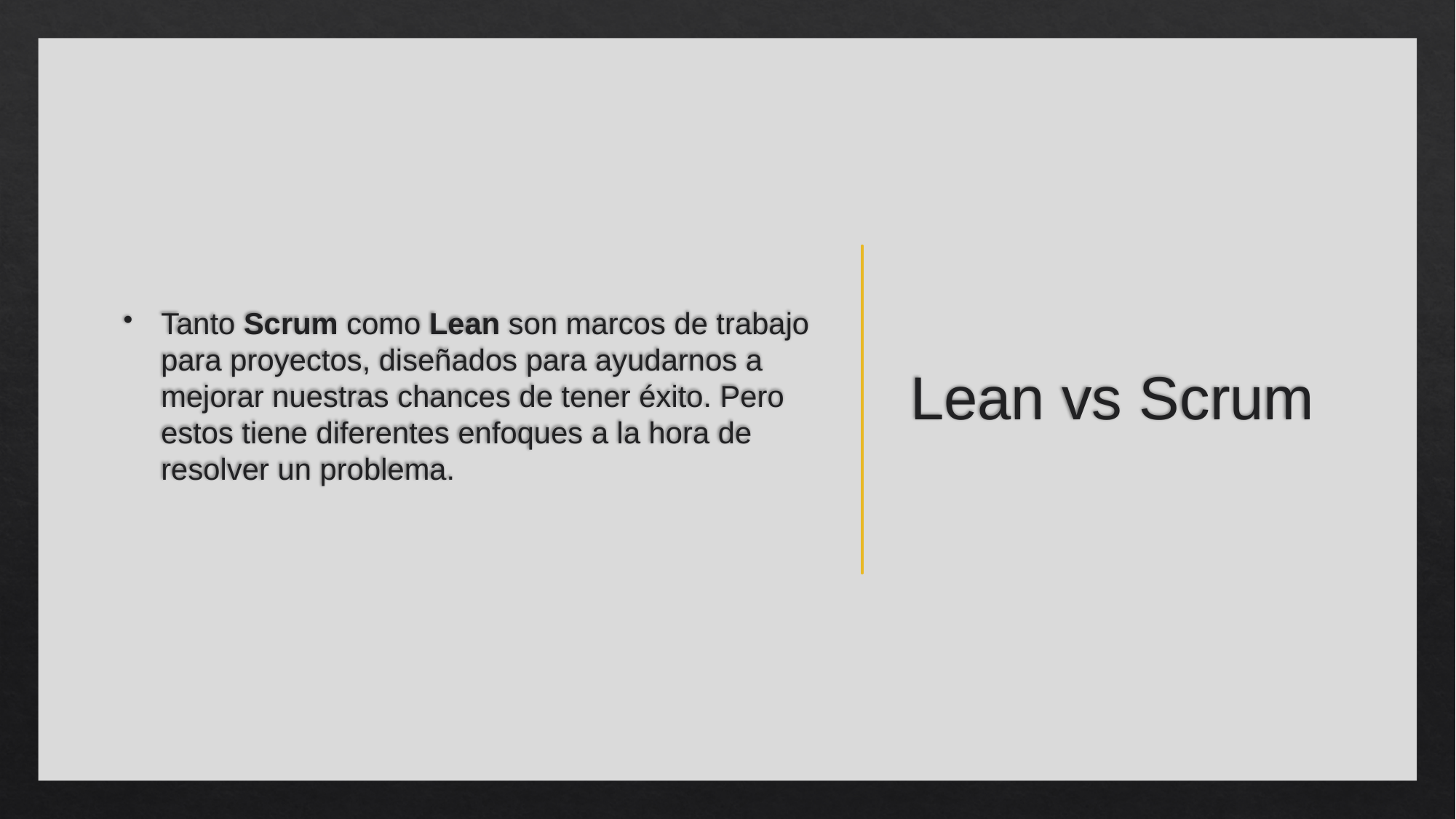

Tanto Scrum como Lean son marcos de trabajo para proyectos, diseñados para ayudarnos a mejorar nuestras chances de tener éxito. Pero estos tiene diferentes enfoques a la hora de resolver un problema.
# Lean vs Scrum